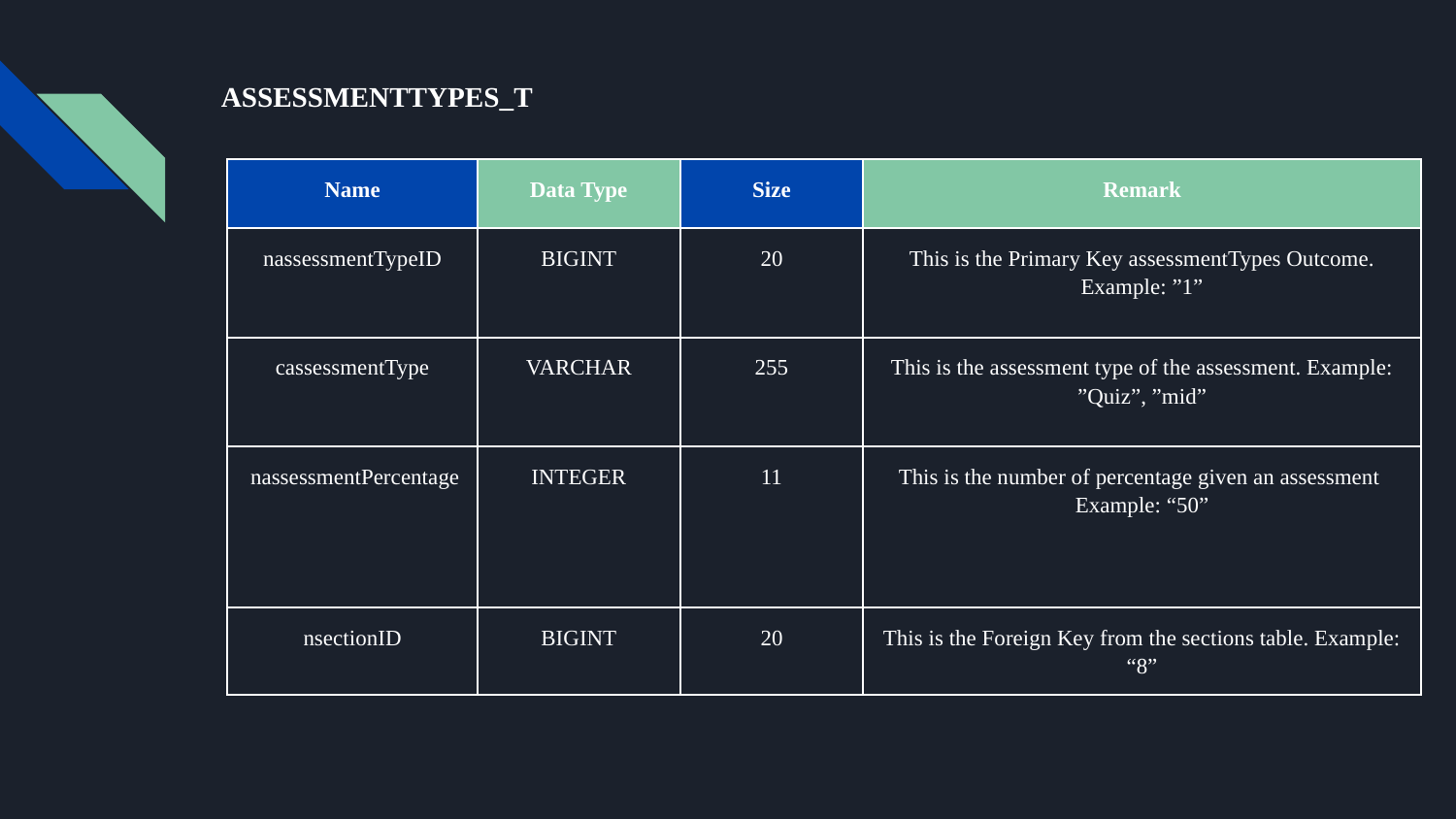

# ASSESSMENTTYPES_T
| Name | Data Type | Size | Remark |
| --- | --- | --- | --- |
| nassessmentTypeID | BIGINT | 20 | This is the Primary Key assessmentTypes Outcome. Example: ”1” |
| cassessmentType | VARCHAR | 255 | This is the assessment type of the assessment. Example: ”Quiz”, ”mid” |
| nassessmentPercentage | INTEGER | 11 | This is the number of percentage given an assessment Example: “50” |
| nsectionID | BIGINT | 20 | This is the Foreign Key from the sections table. Example: “8” |